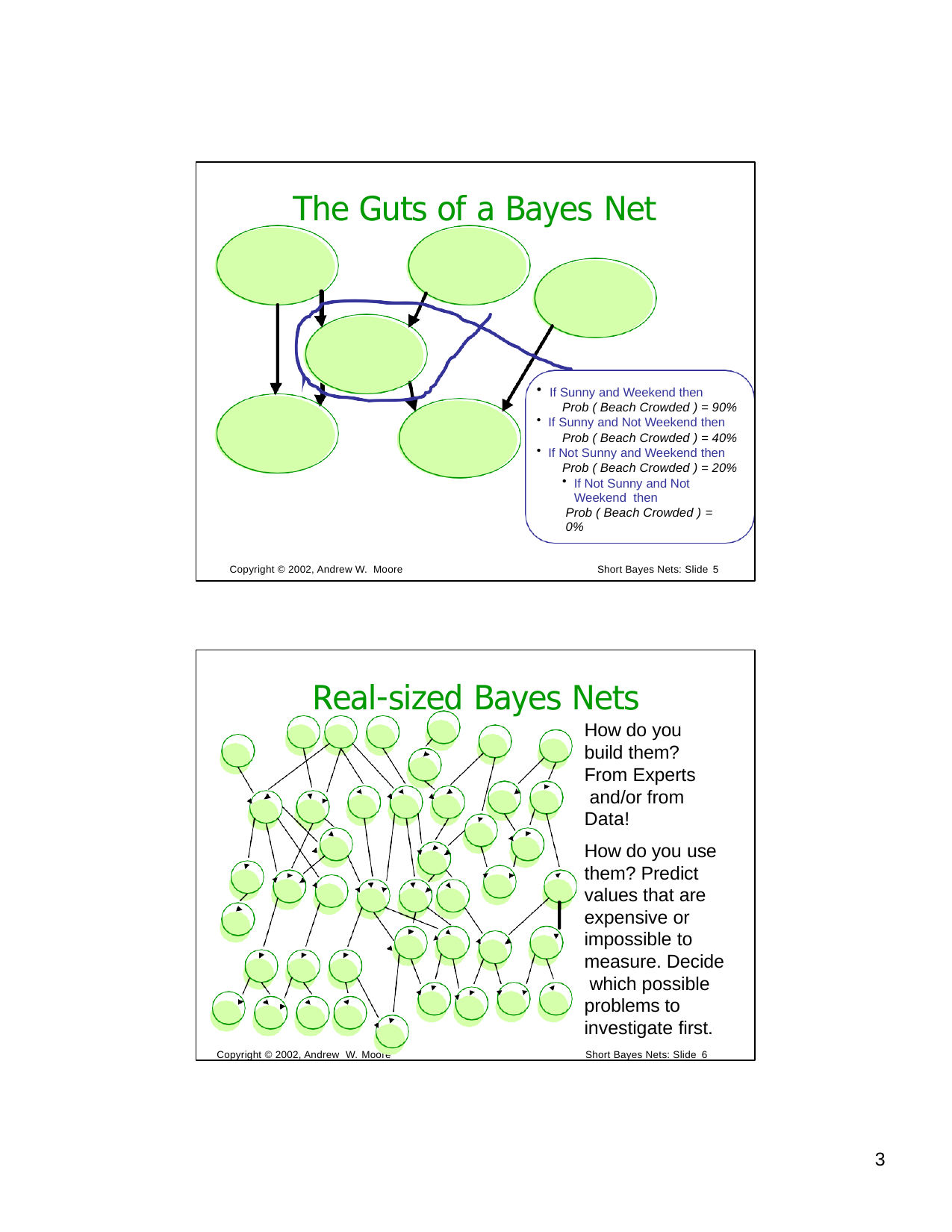

# The Guts of a Bayes Net

Is it a
Weather
Weekend?
Fish  Migration Info
Number of  People on  Beach
If Sunny and Weekend then
Prob ( Beach Crowded ) = 90%
If Sunny and Not Weekend then
Prob ( Beach Crowded ) = 40%
If Not Sunny and Weekend then
Prob ( Beach Crowded ) = 20%
If Not Sunny and Not Weekend  then
Prob ( Beach Crowded ) = 0%
Ice-Cream  Sales
Shark  Attacks
Copyright © 2002, Andrew W. Moore
Short Bayes Nets: Slide 5
Real-sized Bayes Nets
How do you  build them?  From Experts  and/or from  Data!
How do you use  them? Predict  values that are  expensive or  impossible to  measure. Decide  which possible  problems to  investigate first.
Copyright © 2002, Andrew W. Moore	Short Bayes Nets: Slide 6

3